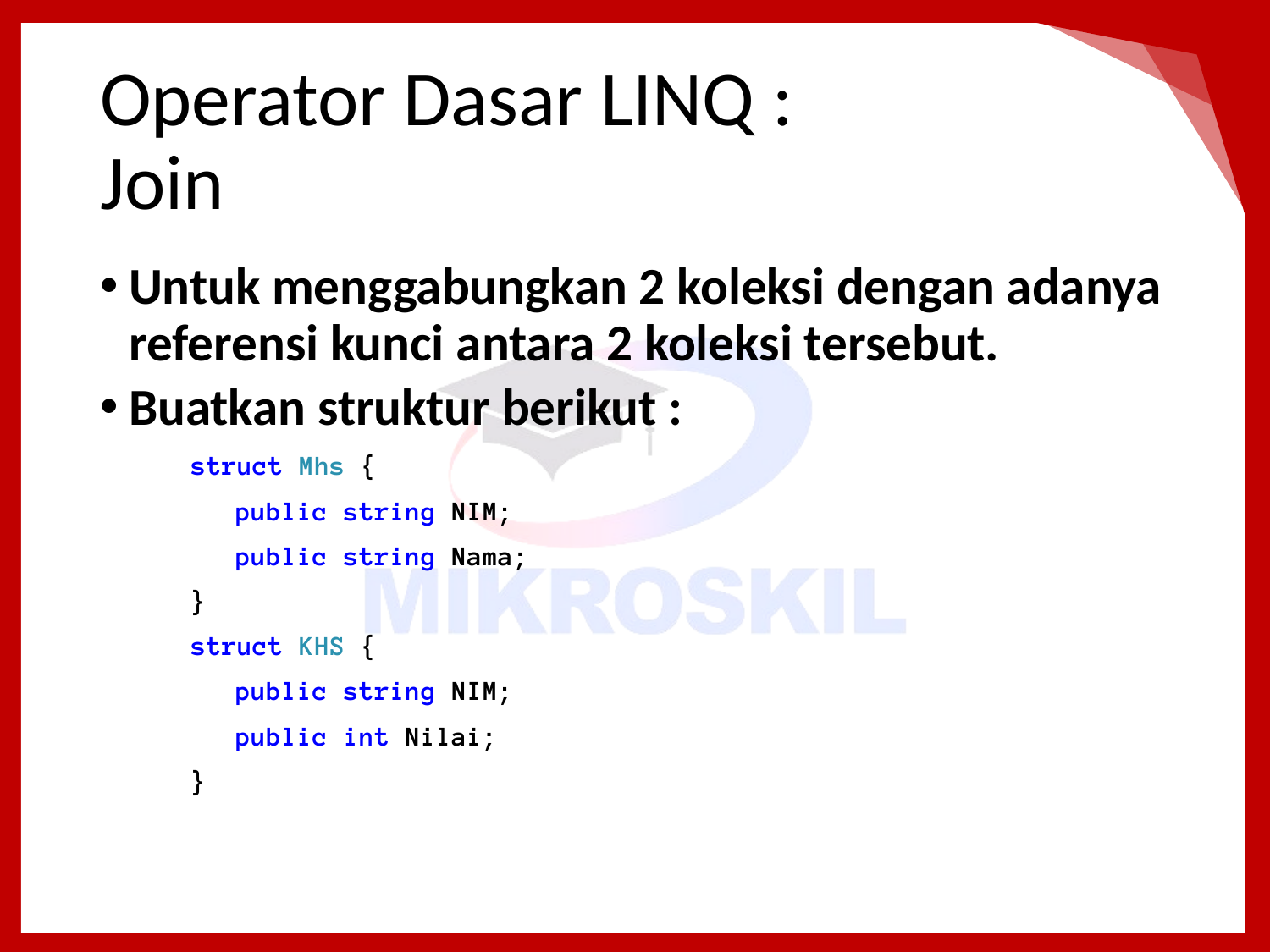

# Operator Dasar LINQ : Join
Untuk menggabungkan 2 koleksi dengan adanya referensi kunci antara 2 koleksi tersebut.
Buatkan struktur berikut :
struct Mhs {
public string NIM;
public string Nama;
}
struct KHS {
public string NIM;
public int Nilai;
}